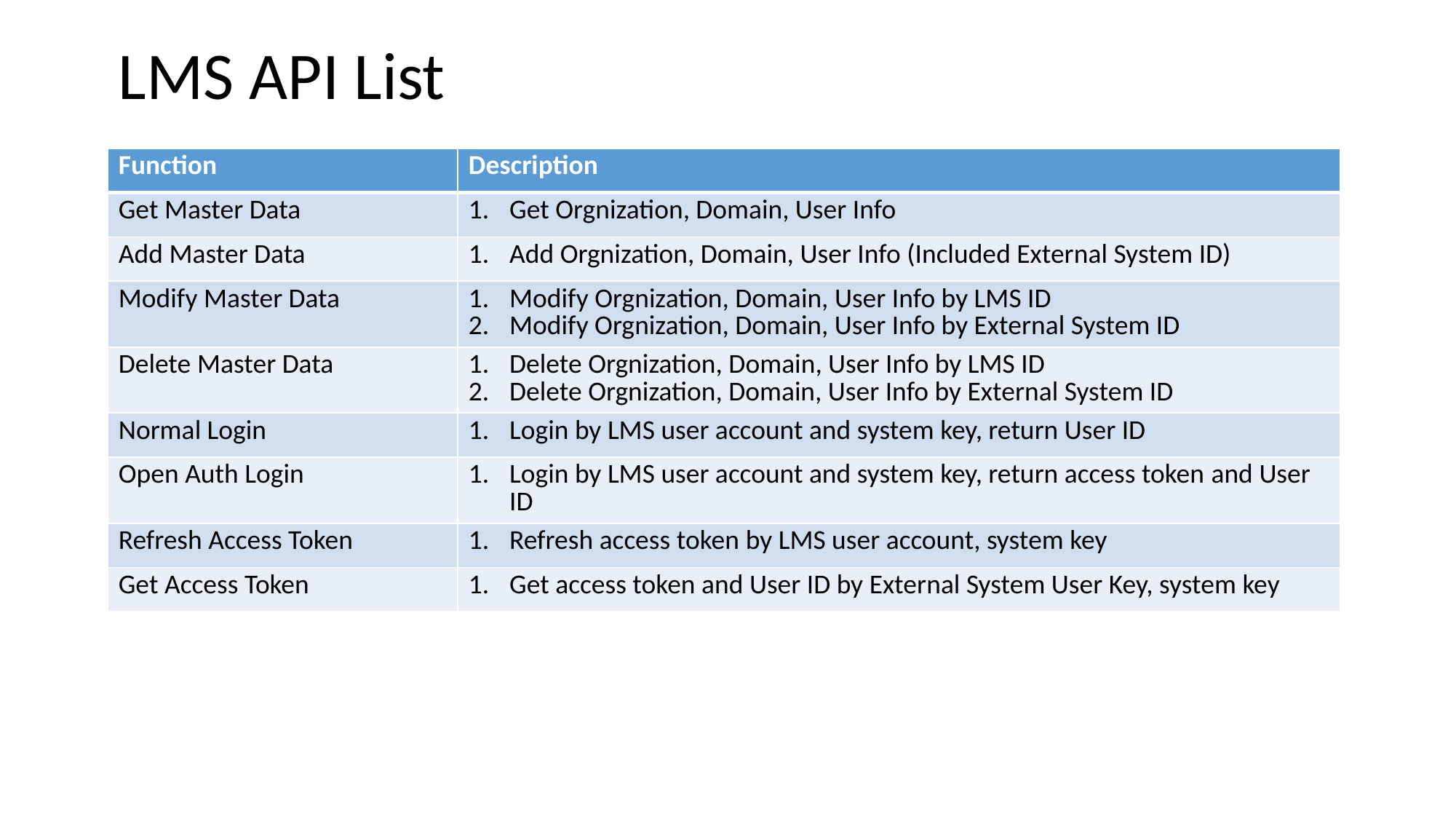

# LMS API List
| Function | Description |
| --- | --- |
| Get Master Data | Get Orgnization, Domain, User Info |
| Add Master Data | Add Orgnization, Domain, User Info (Included External System ID) |
| Modify Master Data | Modify Orgnization, Domain, User Info by LMS ID Modify Orgnization, Domain, User Info by External System ID |
| Delete Master Data | Delete Orgnization, Domain, User Info by LMS ID Delete Orgnization, Domain, User Info by External System ID |
| Normal Login | Login by LMS user account and system key, return User ID |
| Open Auth Login | Login by LMS user account and system key, return access token and User ID |
| Refresh Access Token | Refresh access token by LMS user account, system key |
| Get Access Token | Get access token and User ID by External System User Key, system key |